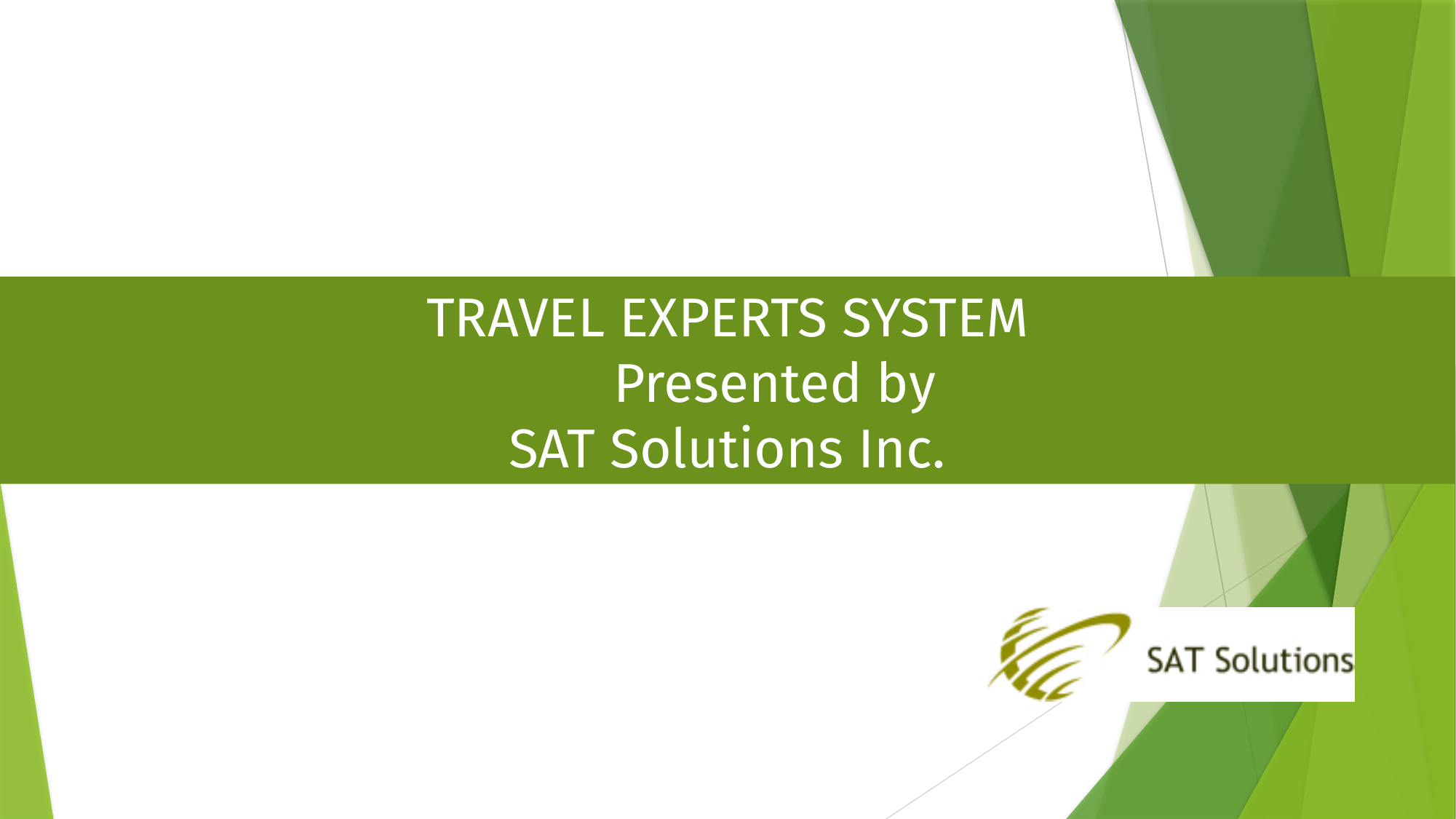

#
TRAVEL EXPERTS SYSTEM
	Presented by
SAT Solutions Inc.